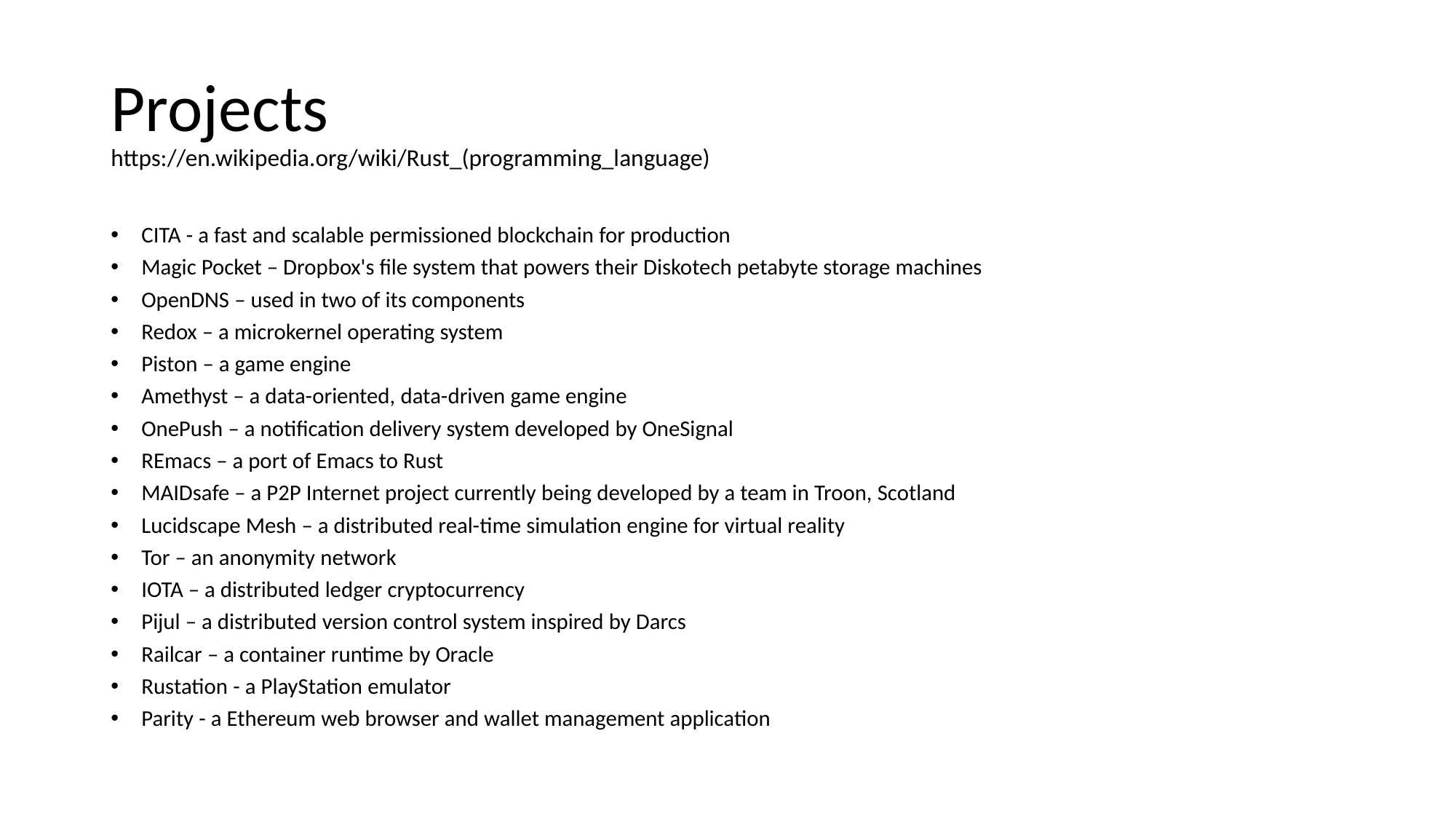

# Projects https://en.wikipedia.org/wiki/Rust_(programming_language)
CITA - a fast and scalable permissioned blockchain for production
Magic Pocket – Dropbox's file system that powers their Diskotech petabyte storage machines
OpenDNS – used in two of its components
Redox – a microkernel operating system
Piston – a game engine
Amethyst – a data-oriented, data-driven game engine
OnePush – a notification delivery system developed by OneSignal
REmacs – a port of Emacs to Rust
MAIDsafe – a P2P Internet project currently being developed by a team in Troon, Scotland
Lucidscape Mesh – a distributed real-time simulation engine for virtual reality
Tor – an anonymity network
IOTA – a distributed ledger cryptocurrency
Pijul – a distributed version control system inspired by Darcs
Railcar – a container runtime by Oracle
Rustation - a PlayStation emulator
Parity - a Ethereum web browser and wallet management application